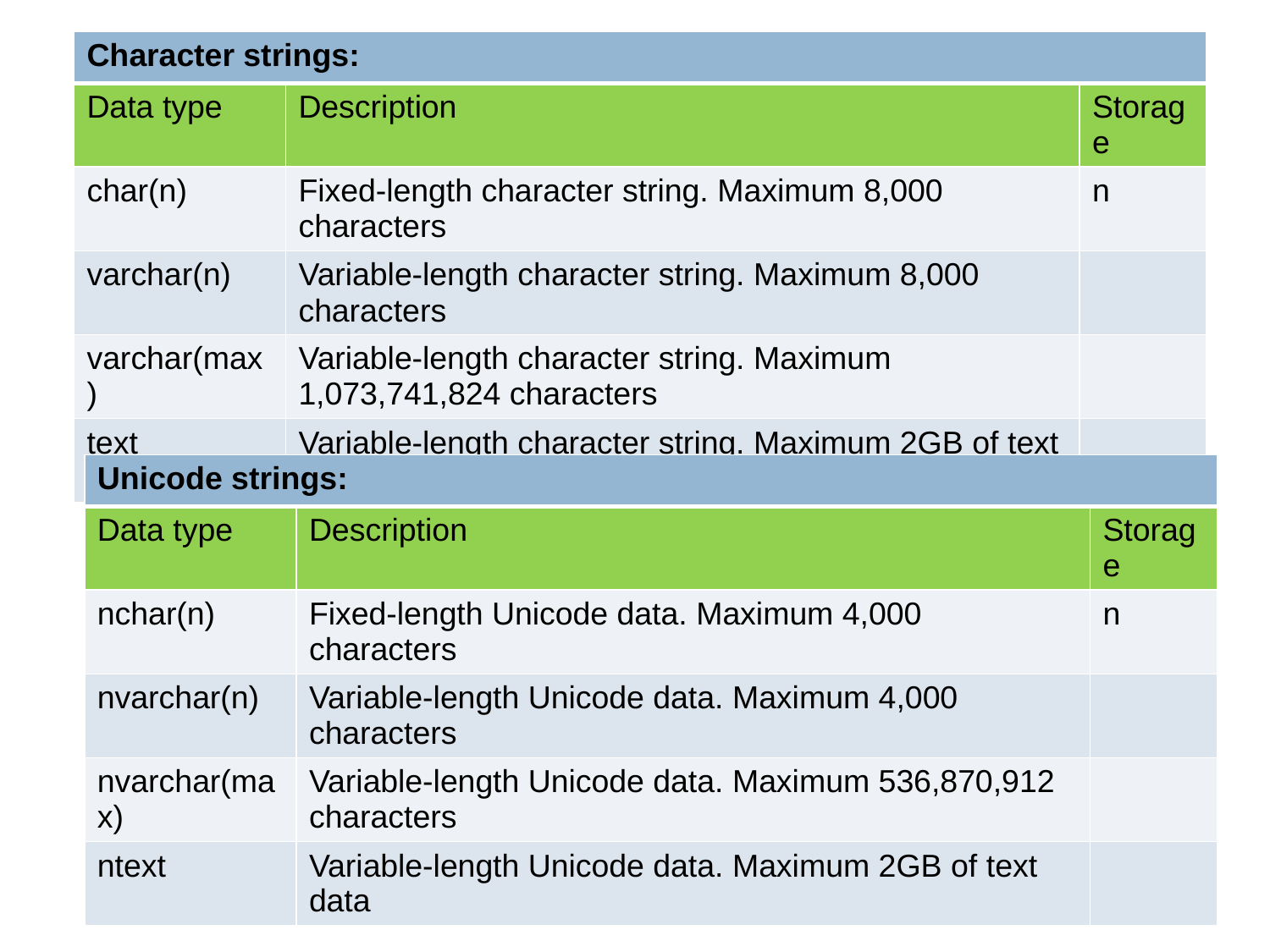

| Character strings: |  |  |
| --- | --- | --- |
| Data type | Description | Storage |
| char(n) | Fixed-length character string. Maximum 8,000 characters | n |
| varchar(n) | Variable-length character string. Maximum 8,000 characters |  |
| varchar(max) | Variable-length character string. Maximum 1,073,741,824 characters |  |
| text | Variable-length character string. Maximum 2GB of text data |  |
| Unicode strings: |  |  |
| --- | --- | --- |
| Data type | Description | Storage |
| nchar(n) | Fixed-length Unicode data. Maximum 4,000 characters | n |
| nvarchar(n) | Variable-length Unicode data. Maximum 4,000 characters |  |
| nvarchar(max) | Variable-length Unicode data. Maximum 536,870,912 characters |  |
| ntext | Variable-length Unicode data. Maximum 2GB of text data |  |